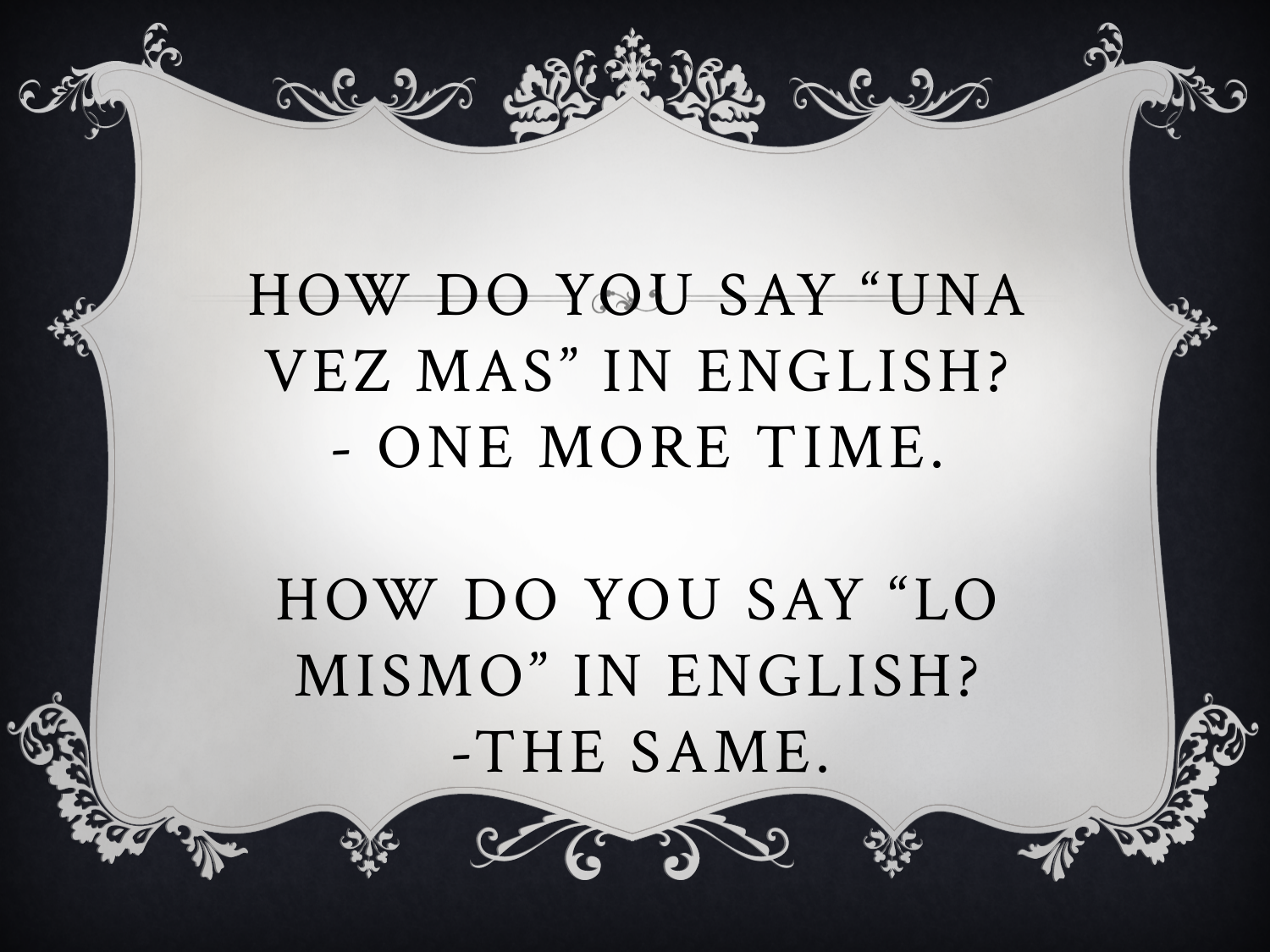

# How do you say “Una vez mas” in english? - One more time. How do you say “lo mismo” in english? -the same.